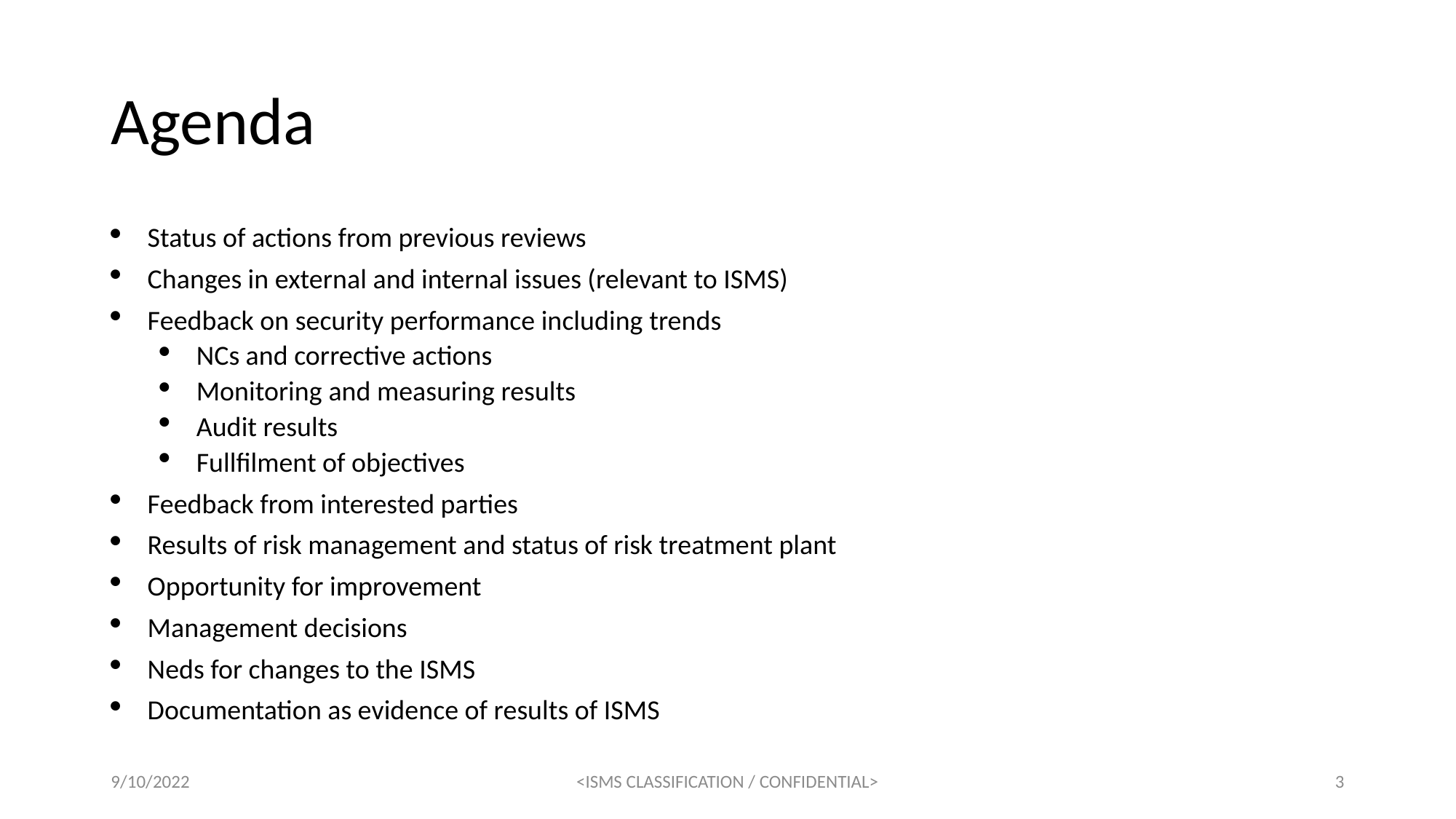

# Agenda
Status of actions from previous reviews
Changes in external and internal issues (relevant to ISMS)
Feedback on security performance including trends
NCs and corrective actions
Monitoring and measuring results
Audit results
Fullfilment of objectives
Feedback from interested parties
Results of risk management and status of risk treatment plant
Opportunity for improvement
Management decisions
Neds for changes to the ISMS
Documentation as evidence of results of ISMS

9/10/2022
<ISMS CLASSIFICATION / CONFIDENTIAL>
3